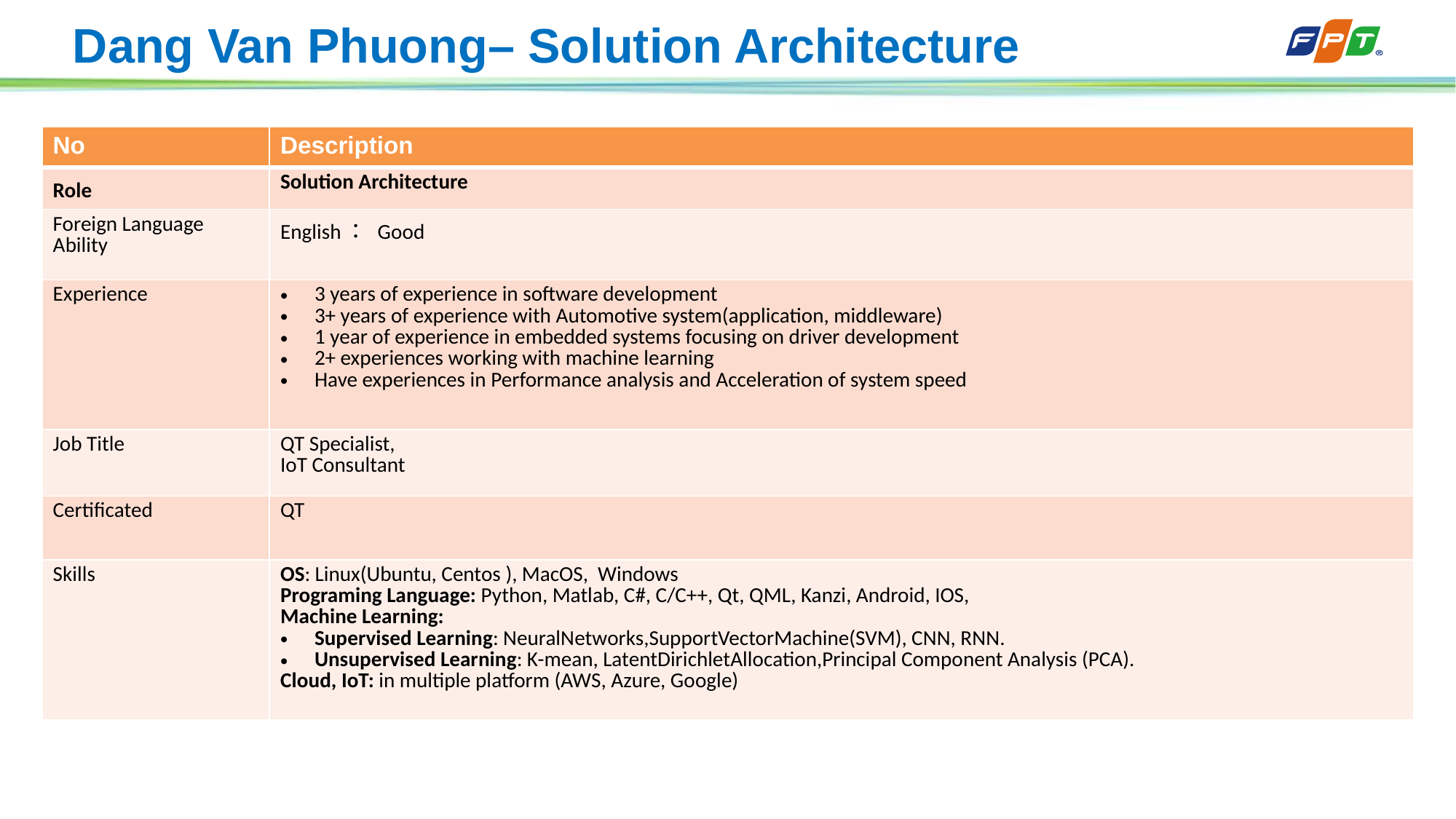

# Dang Van Phuong– Solution Architecture
| No | Description |
| --- | --- |
| Role | Solution Architecture |
| Foreign Language Ability | English： Good |
| Experience | 3 years of experience in software development 3+ years of experience with Automotive system(application, middleware) 1 year of experience in embedded systems focusing on driver development 2+ experiences working with machine learning Have experiences in Performance analysis and Acceleration of system speed |
| Job Title | QT Specialist, IoT Consultant |
| Certificated | QT |
| Skills | OS: Linux(Ubuntu, Centos ), MacOS, Windows Programing Language: Python, Matlab, C#, C/C++, Qt, QML, Kanzi, Android, IOS, Machine Learning: Supervised Learning: NeuralNetworks,SupportVectorMachine(SVM), CNN, RNN. Unsupervised Learning: K-mean, LatentDirichletAllocation,Principal Component Analysis (PCA). Cloud, IoT: in multiple platform (AWS, Azure, Google) |
6